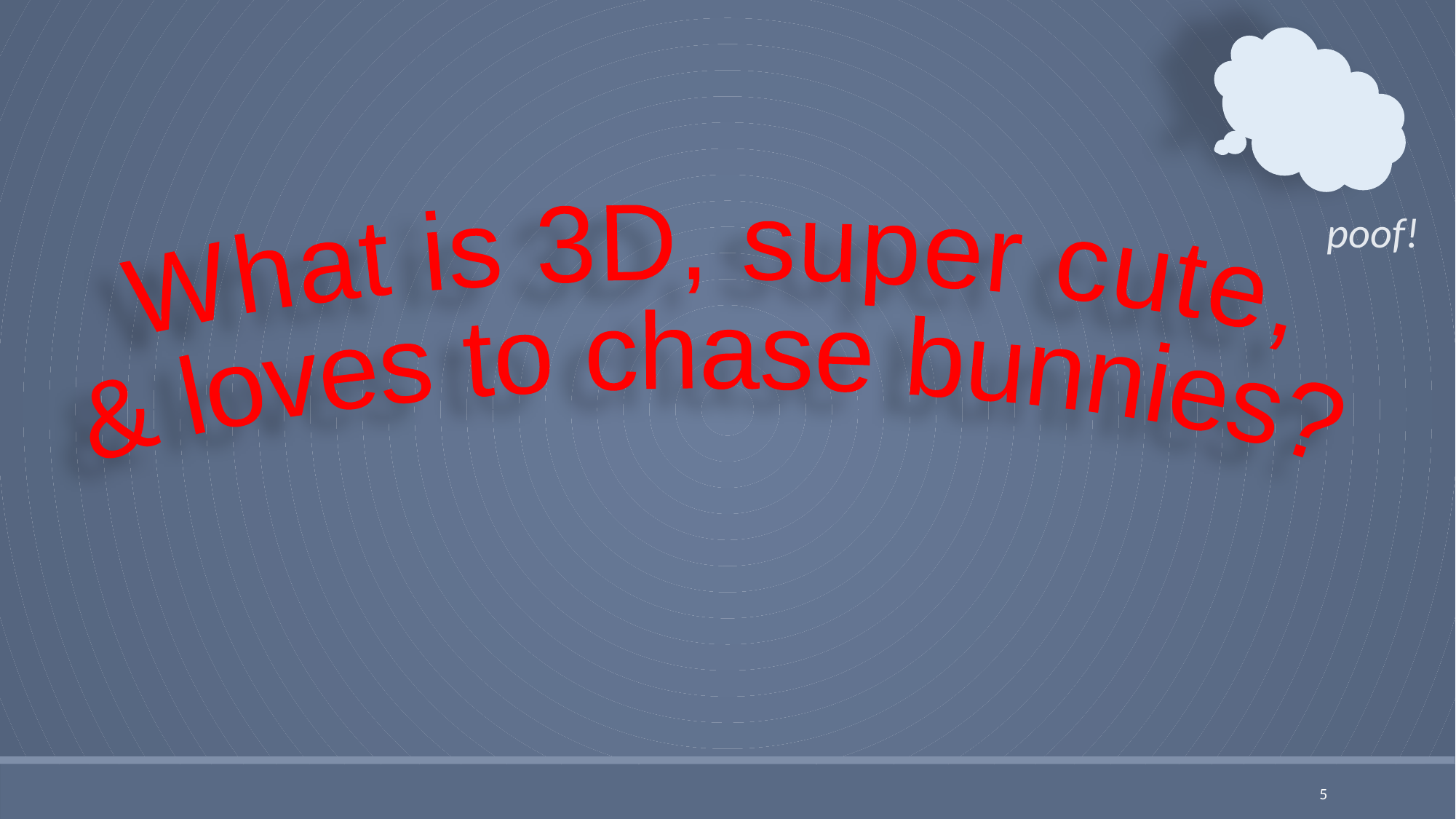

poof!
What is 3D, super cute,
& loves to chase bunnies?
5